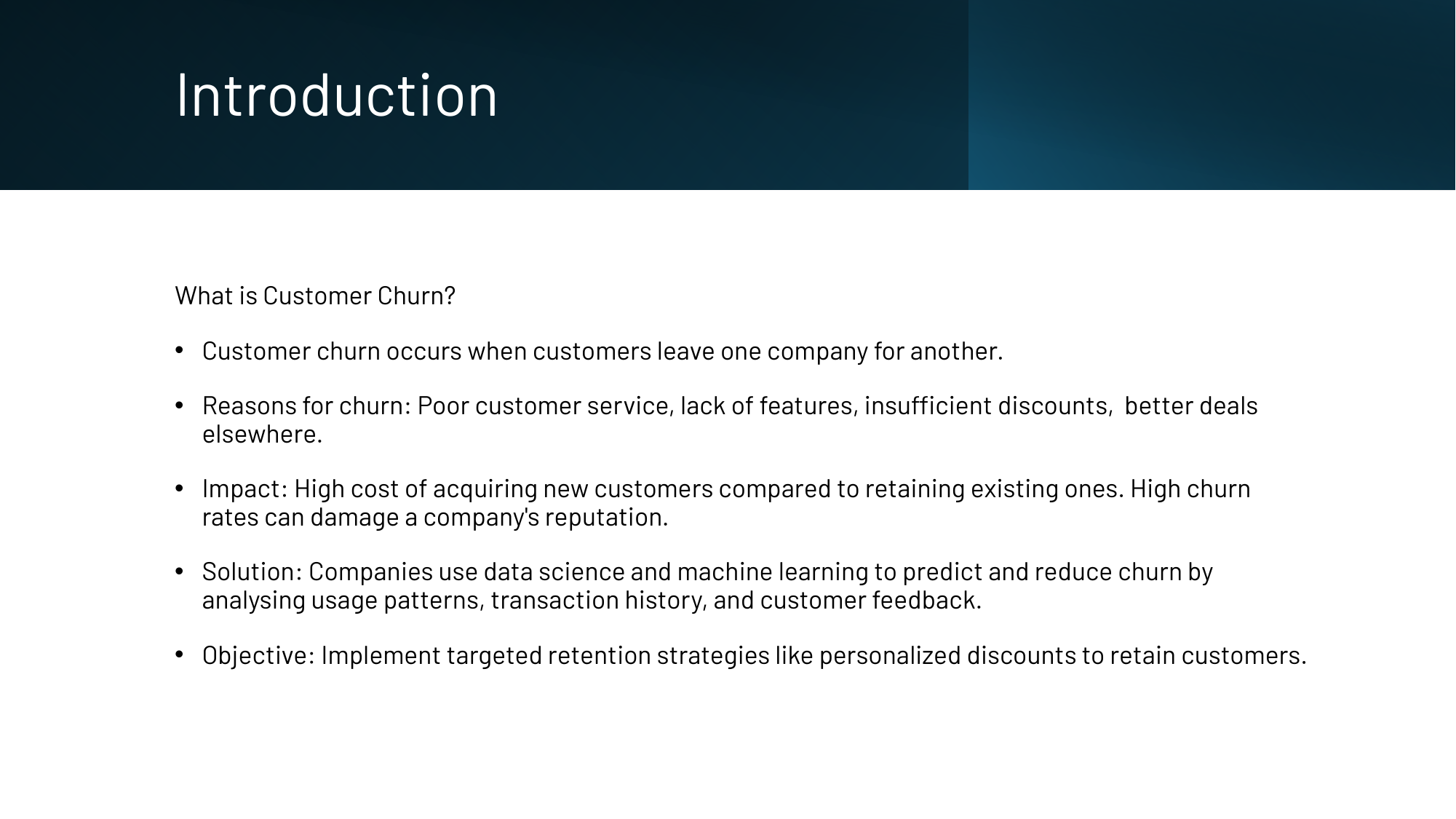

# Introduction
What is Customer Churn?
Customer churn occurs when customers leave one company for another.
Reasons for churn: Poor customer service, lack of features, insufficient discounts,  better deals elsewhere.
Impact: High cost of acquiring new customers compared to retaining existing ones. High churn rates can damage a company's reputation.
Solution: Companies use data science and machine learning to predict and reduce churn by analysing usage patterns, transaction history, and customer feedback.
Objective: Implement targeted retention strategies like personalized discounts to retain customers.